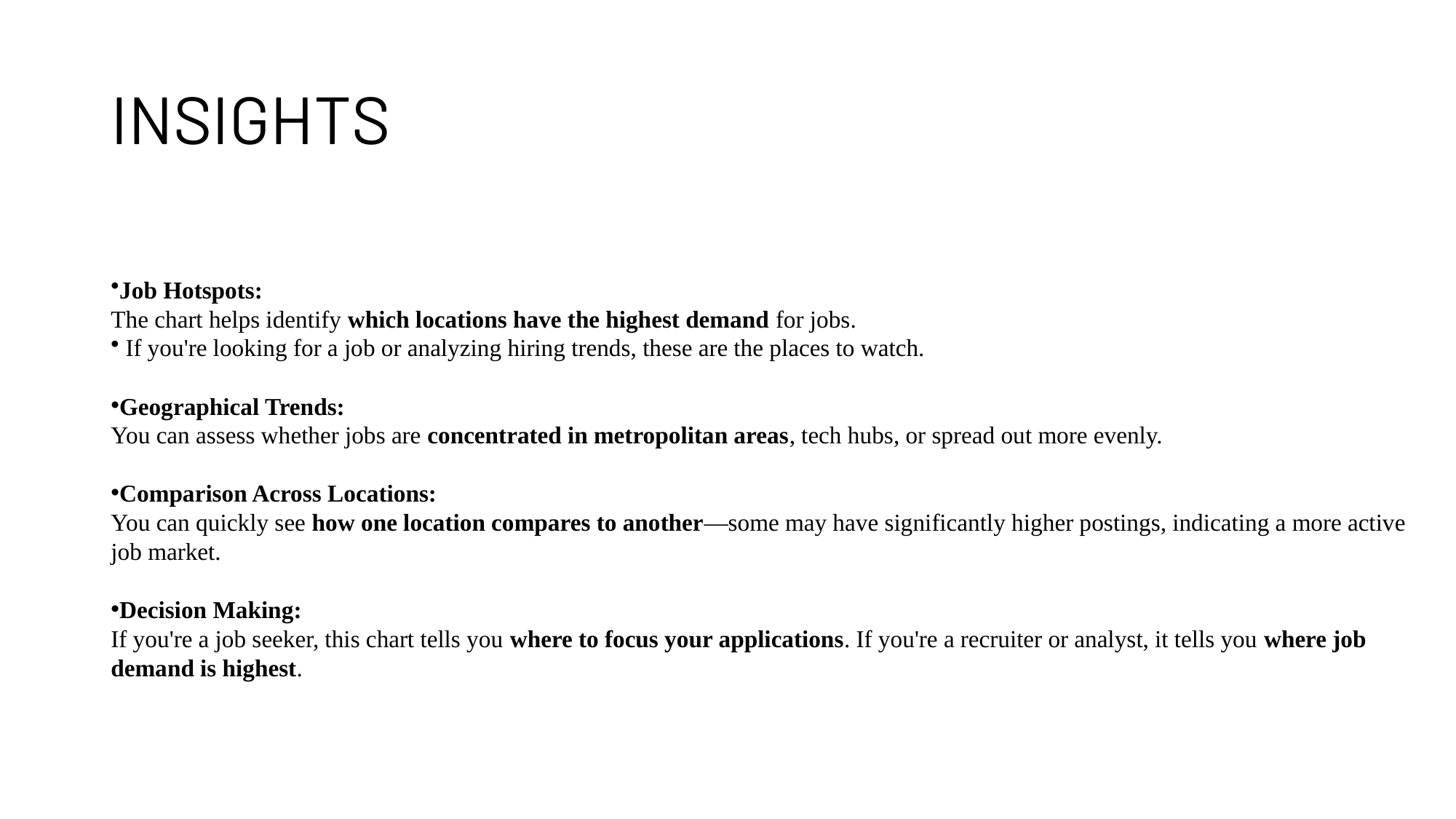

# INSIGHTS
Job Hotspots:
The chart helps identify which locations have the highest demand for jobs.
 If you're looking for a job or analyzing hiring trends, these are the places to watch.

Geographical Trends:
You can assess whether jobs are concentrated in metropolitan areas, tech hubs, or spread out more evenly.

Comparison Across Locations:
You can quickly see how one location compares to another—some may have significantly higher postings, indicating a more active
job market.

Decision Making:
If you're a job seeker, this chart tells you where to focus your applications. If you're a recruiter or analyst, it tells you where job
demand is highest.